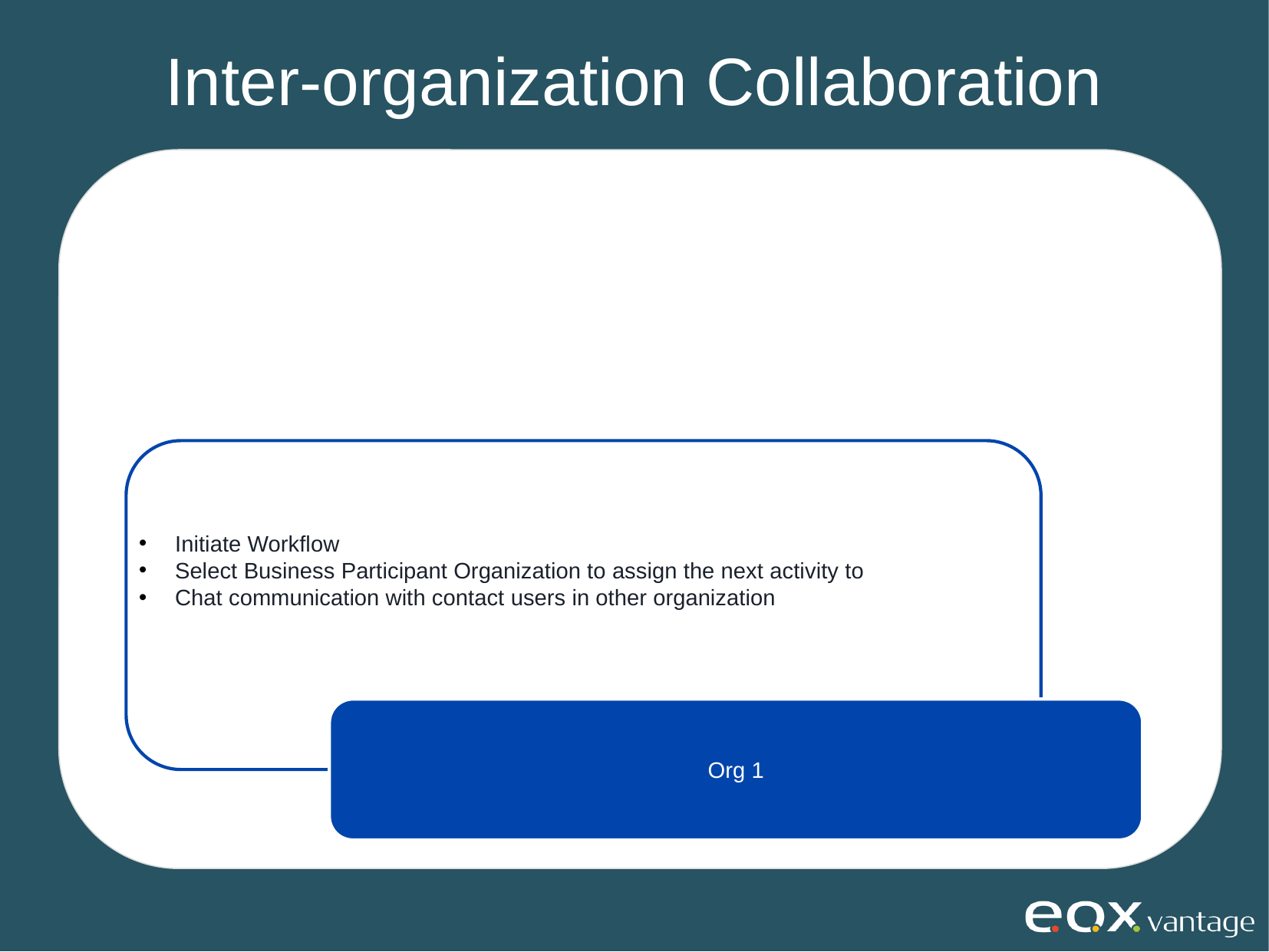

Inter-organization Collaboration

Org 1
Initiate Workflow
Select Business Participant Organization to assign the next activity to
Chat communication with contact users in other organization